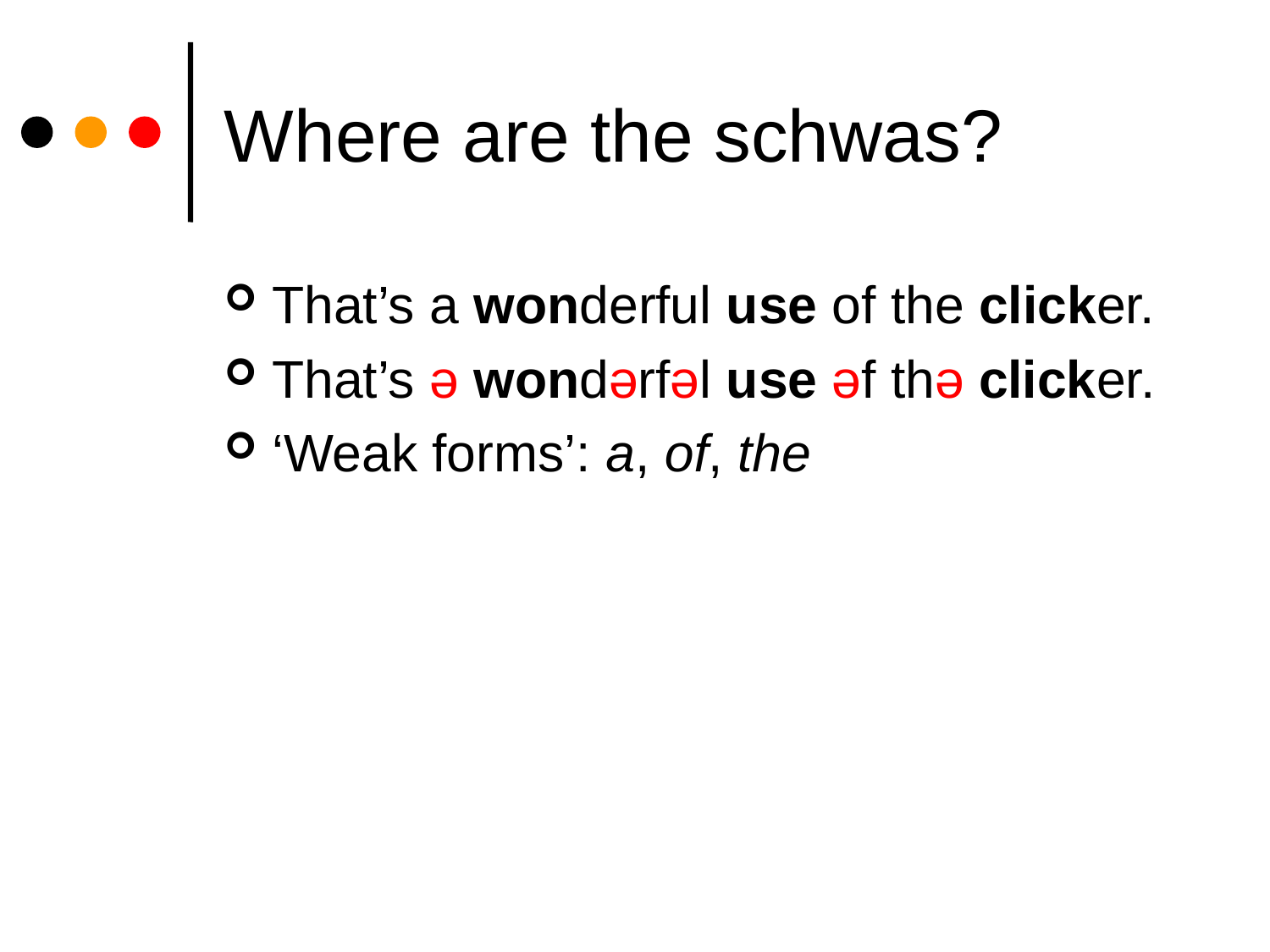

# Where are the schwas?
That’s a wonderful use of the clicker.
That’s ə wondərfəl use əf thə clicker.
‘Weak forms’: a, of, the